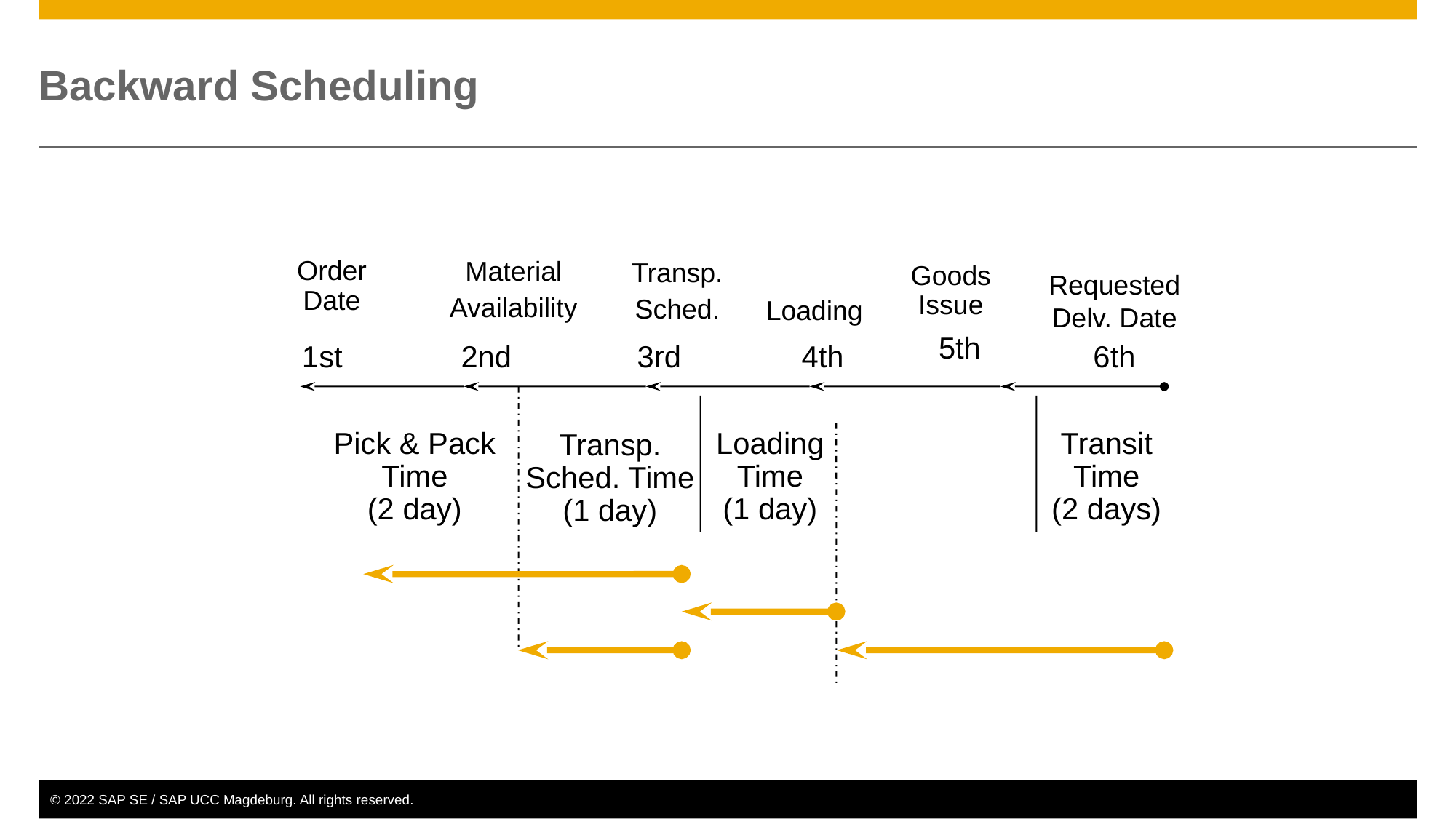

# Backward Scheduling
Material
Availability

Loading
Transp.
Sched.
Order
Date
Goods
Issue
Requested
Delv. Date
5th
1st
2nd
3rd
4th
6th

Loading
Time
(1 day)
Transit
Time
(2 days)
Pick & Pack
Time
(2 day)

Transp.
Sched. Time
(1 day)